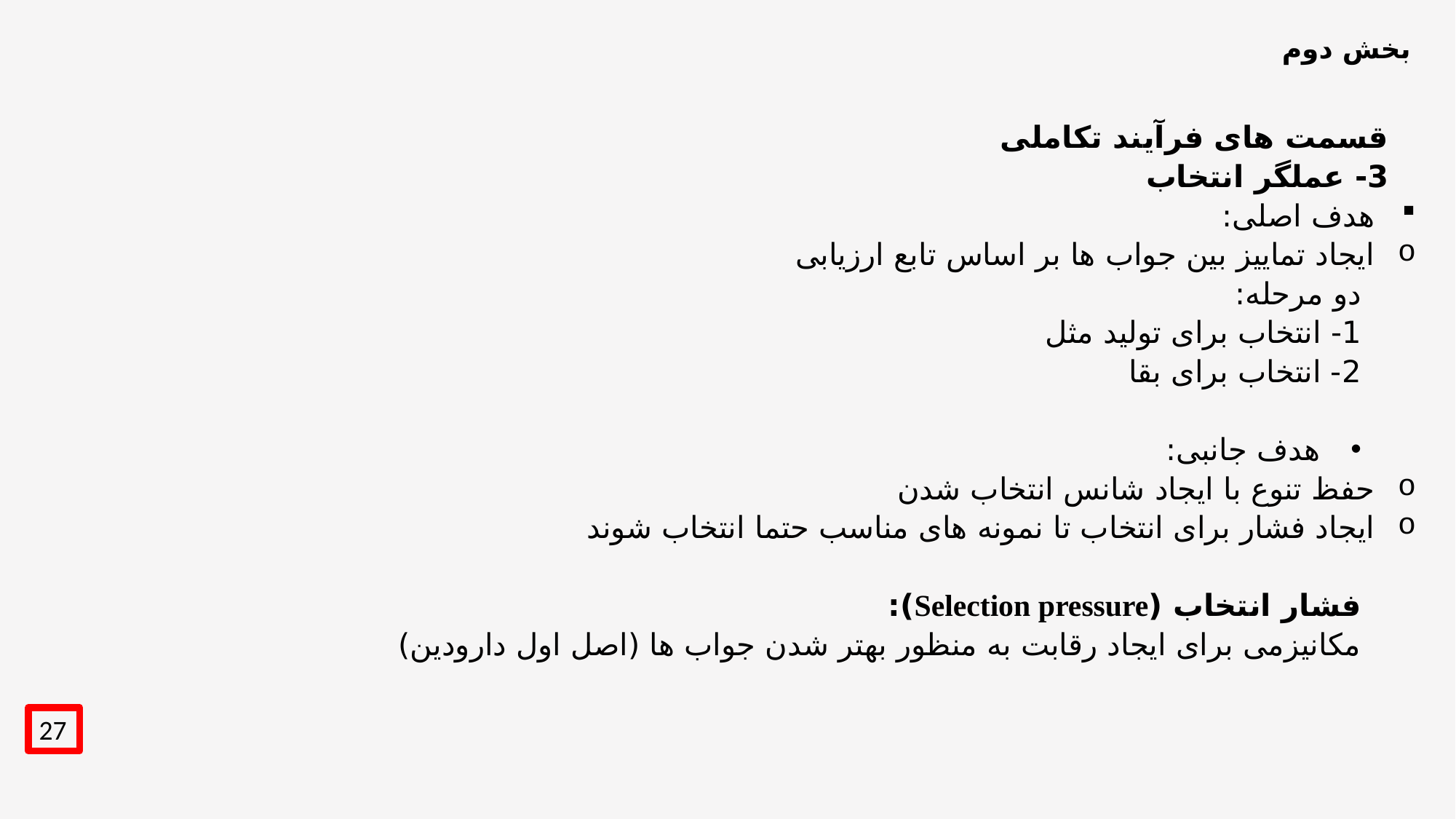

# بخش دوم
قسمت های فرآیند تکاملی
3- عملگر انتخاب
هدف اصلی:
ایجاد تماییز بین جواب ها بر اساس تابع ارزیابی
دو مرحله:
1- انتخاب برای تولید مثل
2- انتخاب برای بقا

هدف جانبی:
حفظ تنوع با ایجاد شانس انتخاب شدن
ایجاد فشار برای انتخاب تا نمونه های مناسب حتما انتخاب شوند

فشار انتخاب (Selection pressure):
مکانیزمی برای ایجاد رقابت به منظور بهتر شدن جواب ها (اصل اول دارودین)
27